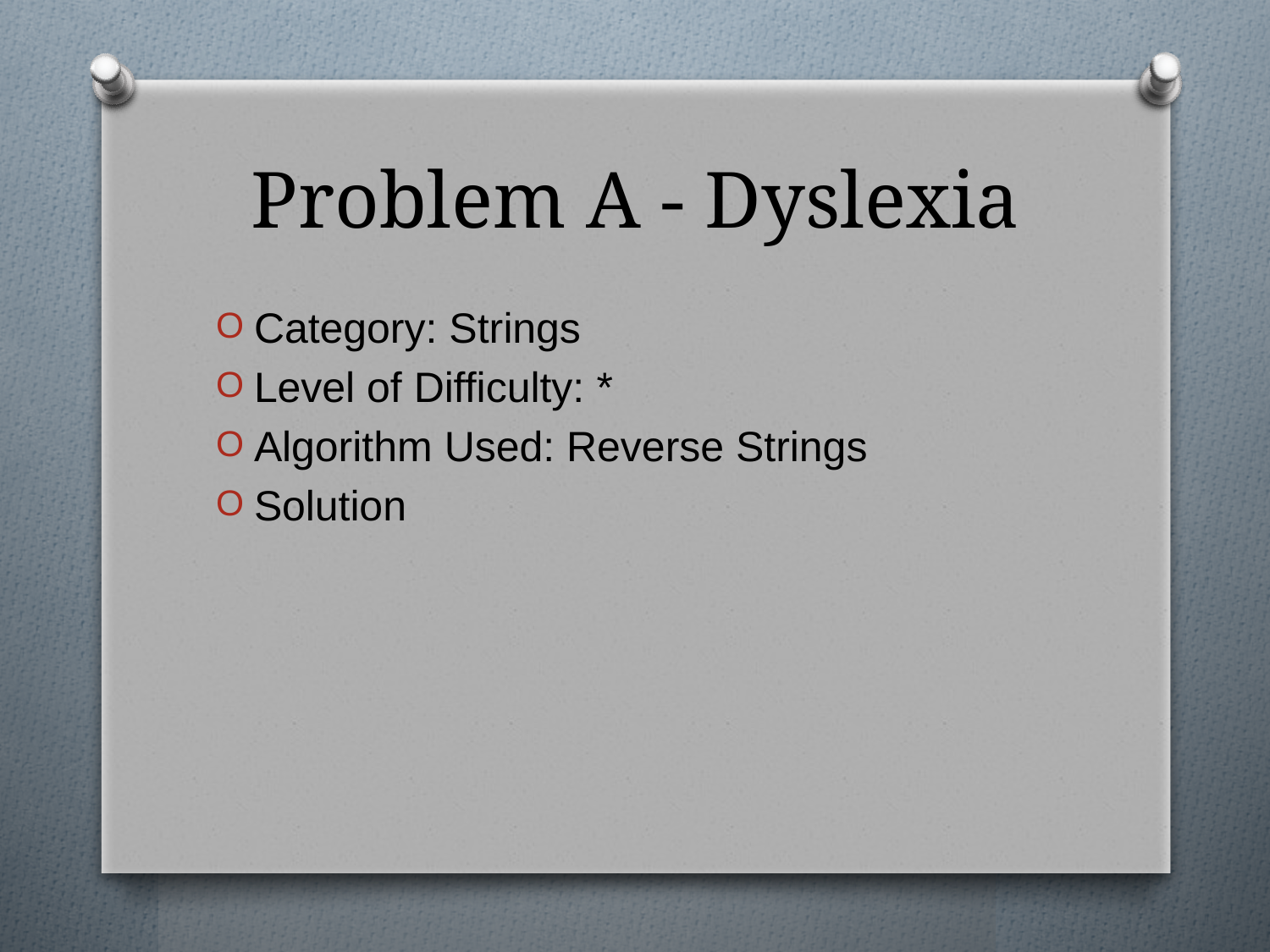

# Problem A - Dyslexia
Category: Strings
Level of Difficulty: *
Algorithm Used: Reverse Strings
Solution